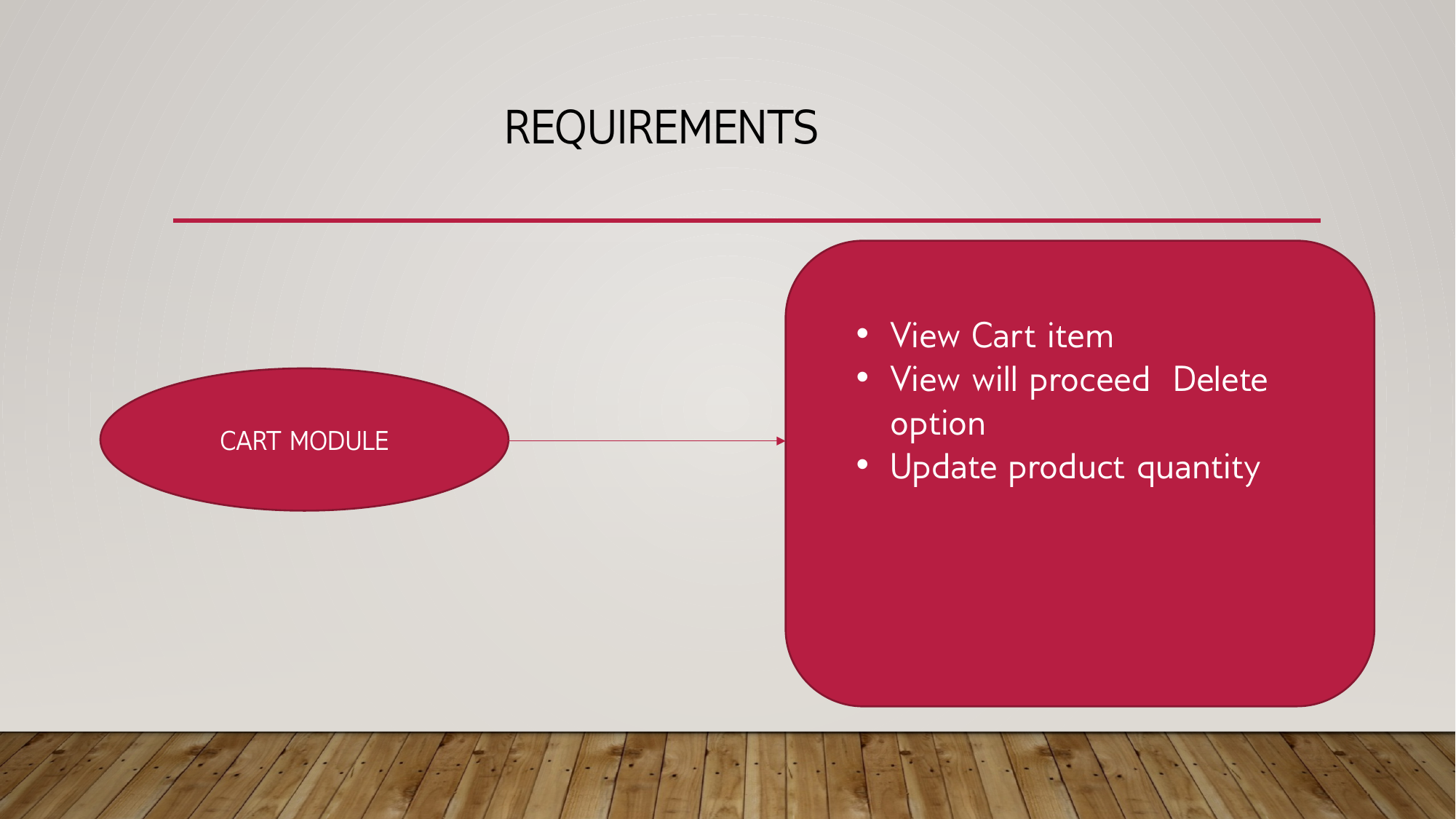

# REQUIREMENTS

View Cart item
View will proceed  Delete option
Update product quantity
CART MODULE